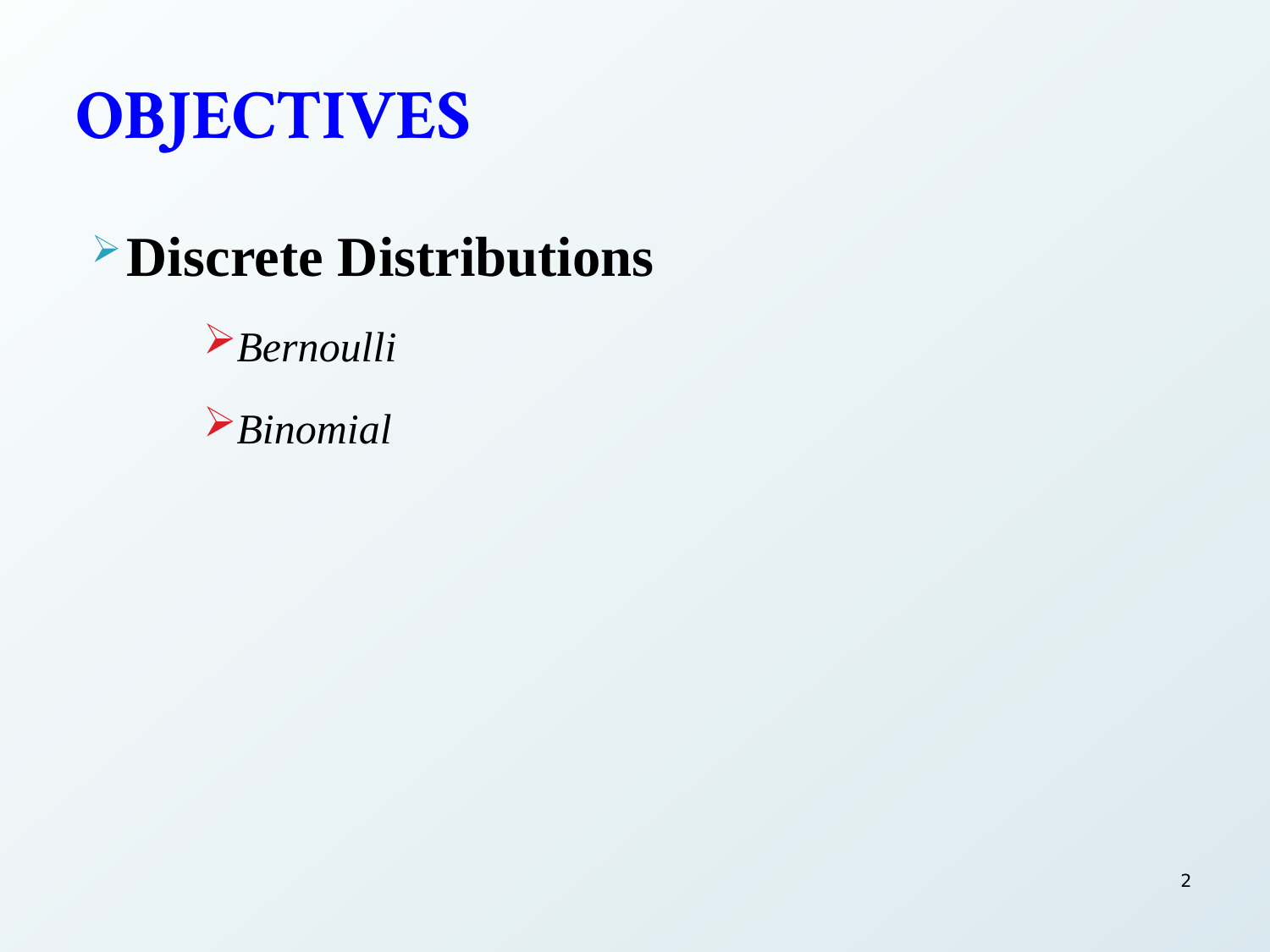

# OBJECTIVES
Discrete Distributions
Bernoulli
Binomial

2